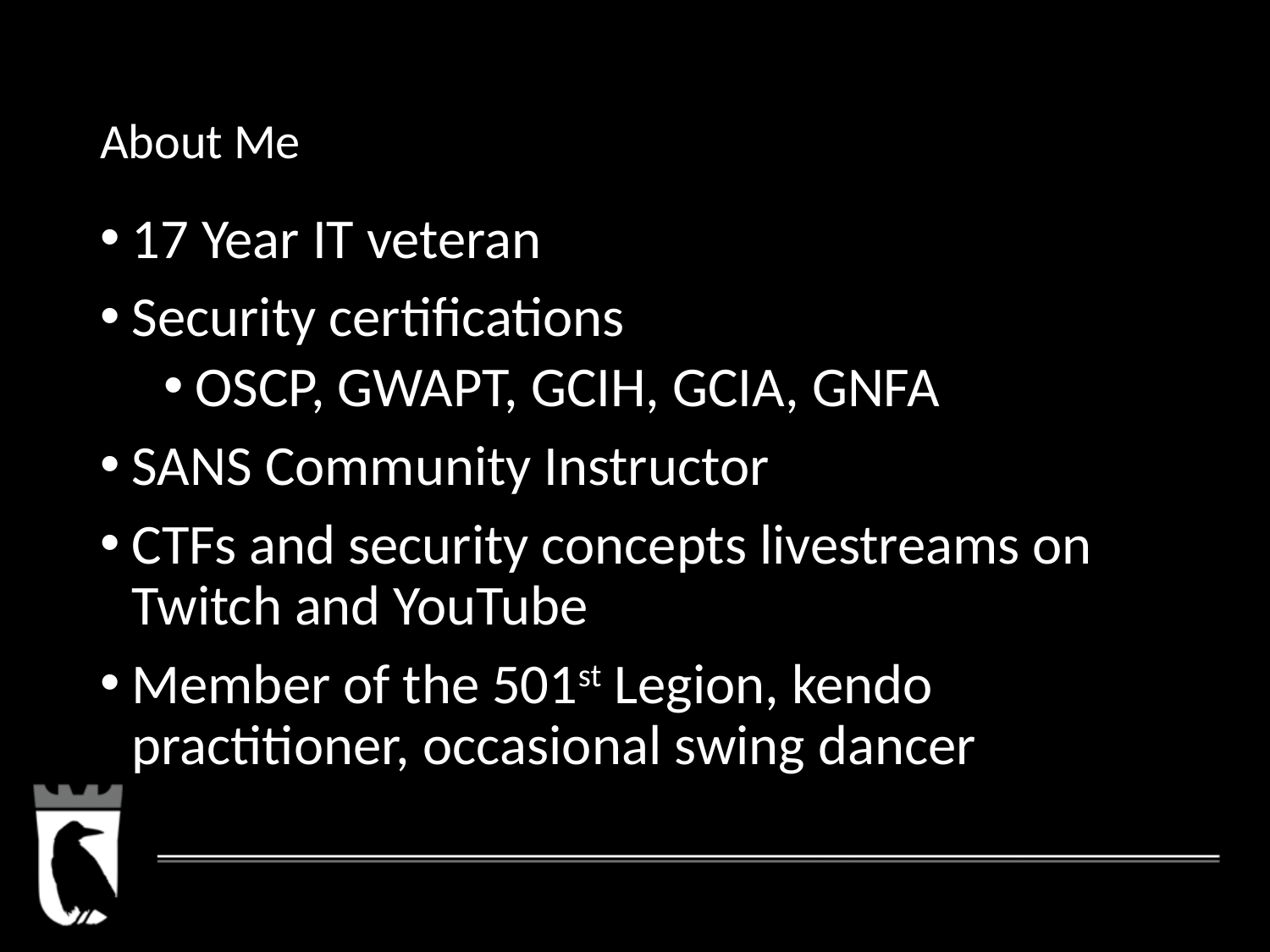

# About Me
17 Year IT veteran
Security certifications
OSCP, GWAPT, GCIH, GCIA, GNFA
SANS Community Instructor
CTFs and security concepts livestreams on Twitch and YouTube
Member of the 501st Legion, kendo practitioner, occasional swing dancer